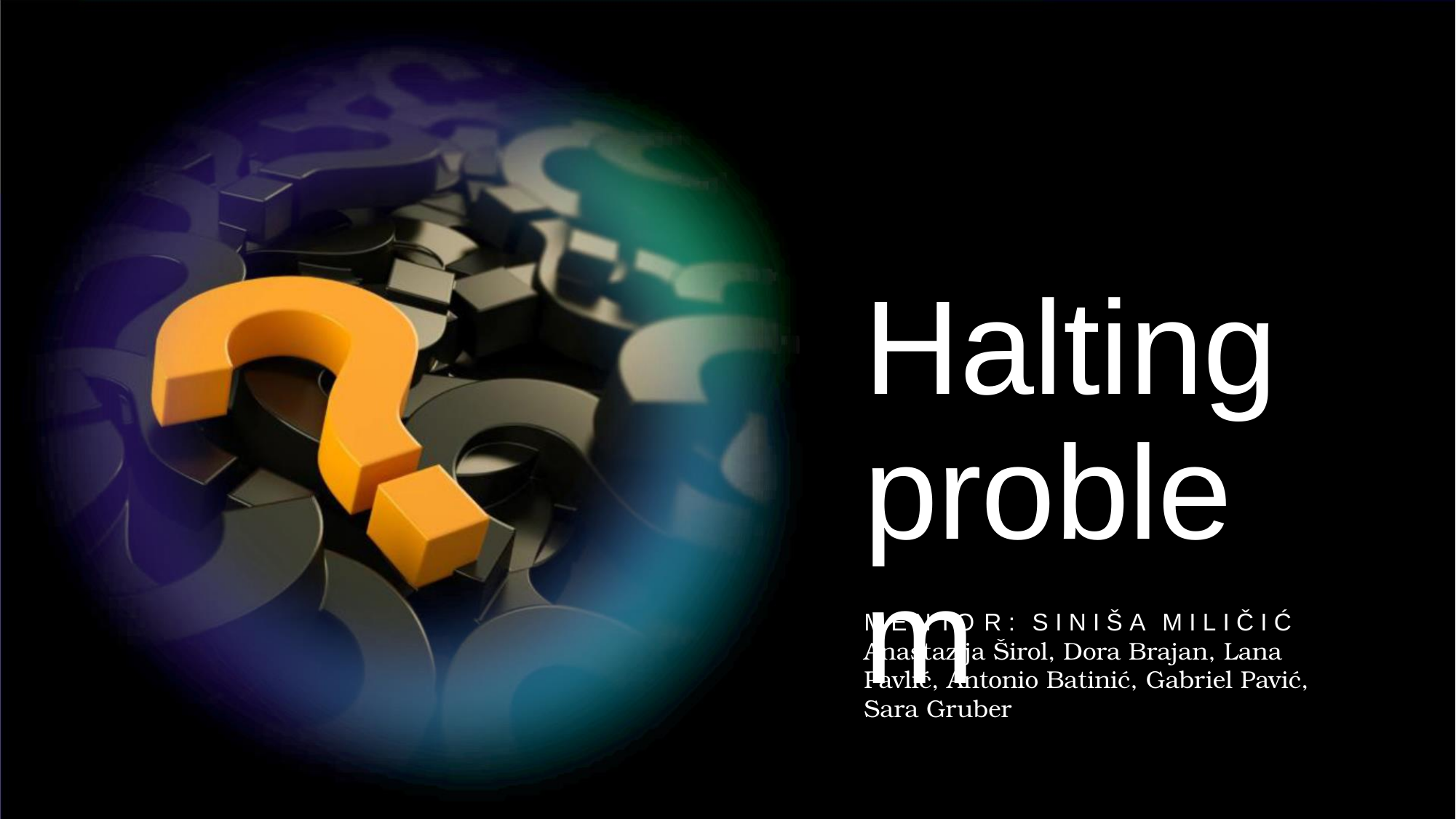

Halting
problem
M E N TO R : S I N I Š A M I L I Č I Ć
Anastazija Širol, Dora Brajan, Lana Pavlić, Antonio Batinić, Gabriel Pavić, Sara Gruber